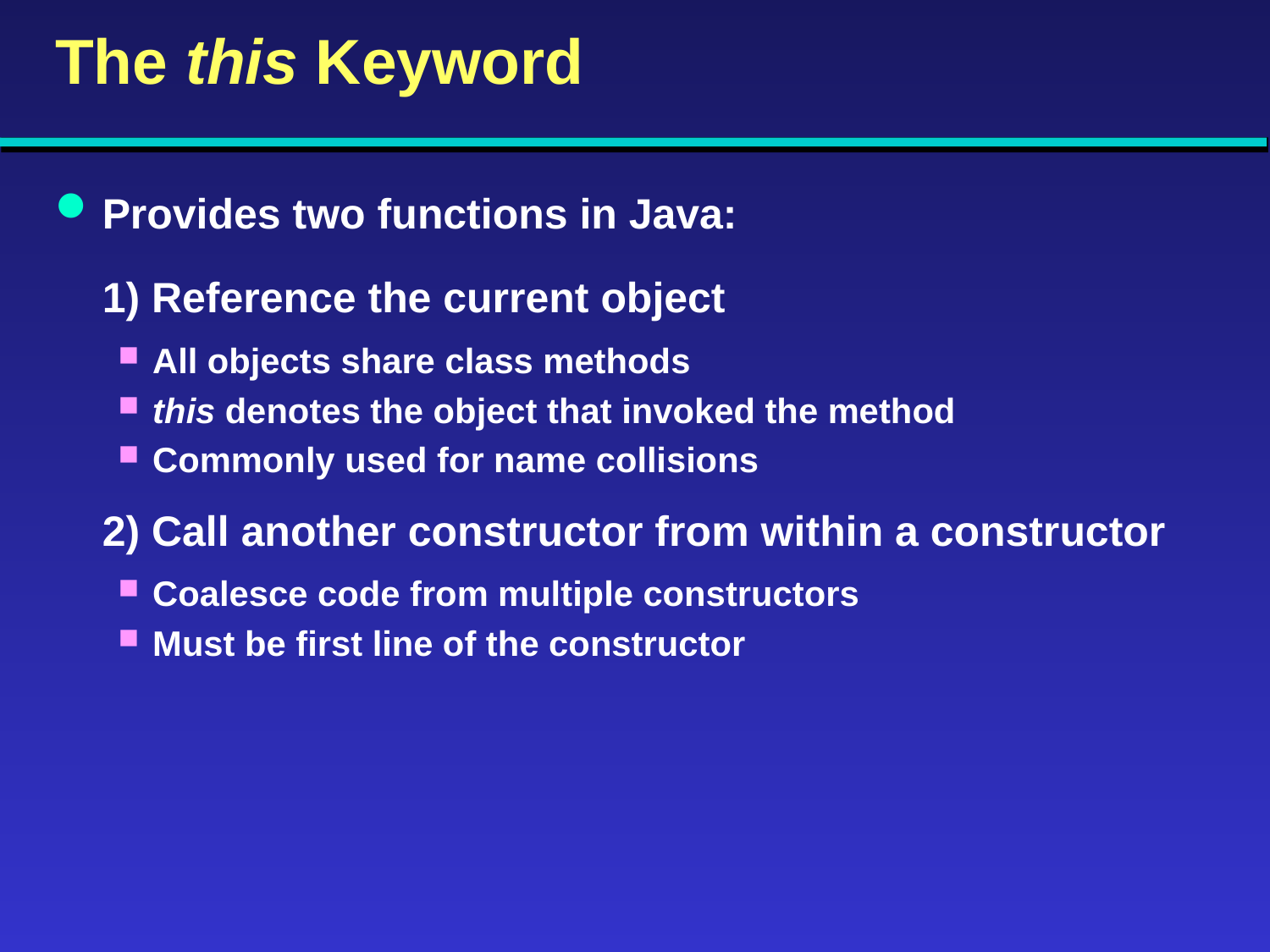

# The this Keyword
Provides two functions in Java:
	1) Reference the current object
All objects share class methods
this denotes the object that invoked the method
Commonly used for name collisions
	2) Call another constructor from within a constructor
Coalesce code from multiple constructors
Must be first line of the constructor